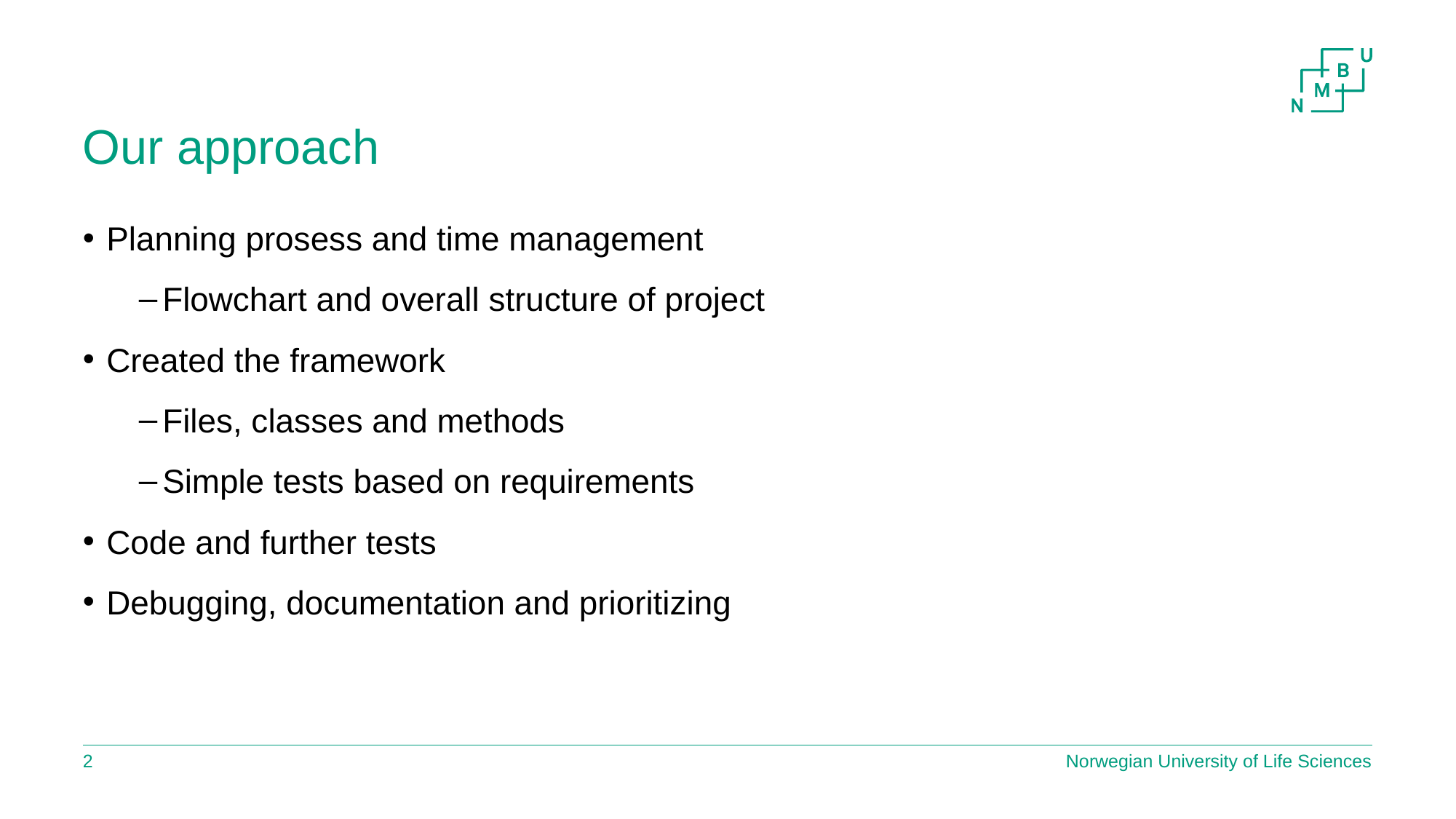

# Our approach
Planning prosess and time management
Flowchart and overall structure of project
Created the framework
Files, classes and methods
Simple tests based on requirements
Code and further tests
Debugging, documentation and prioritizing

2
Norwegian University of Life Sciences